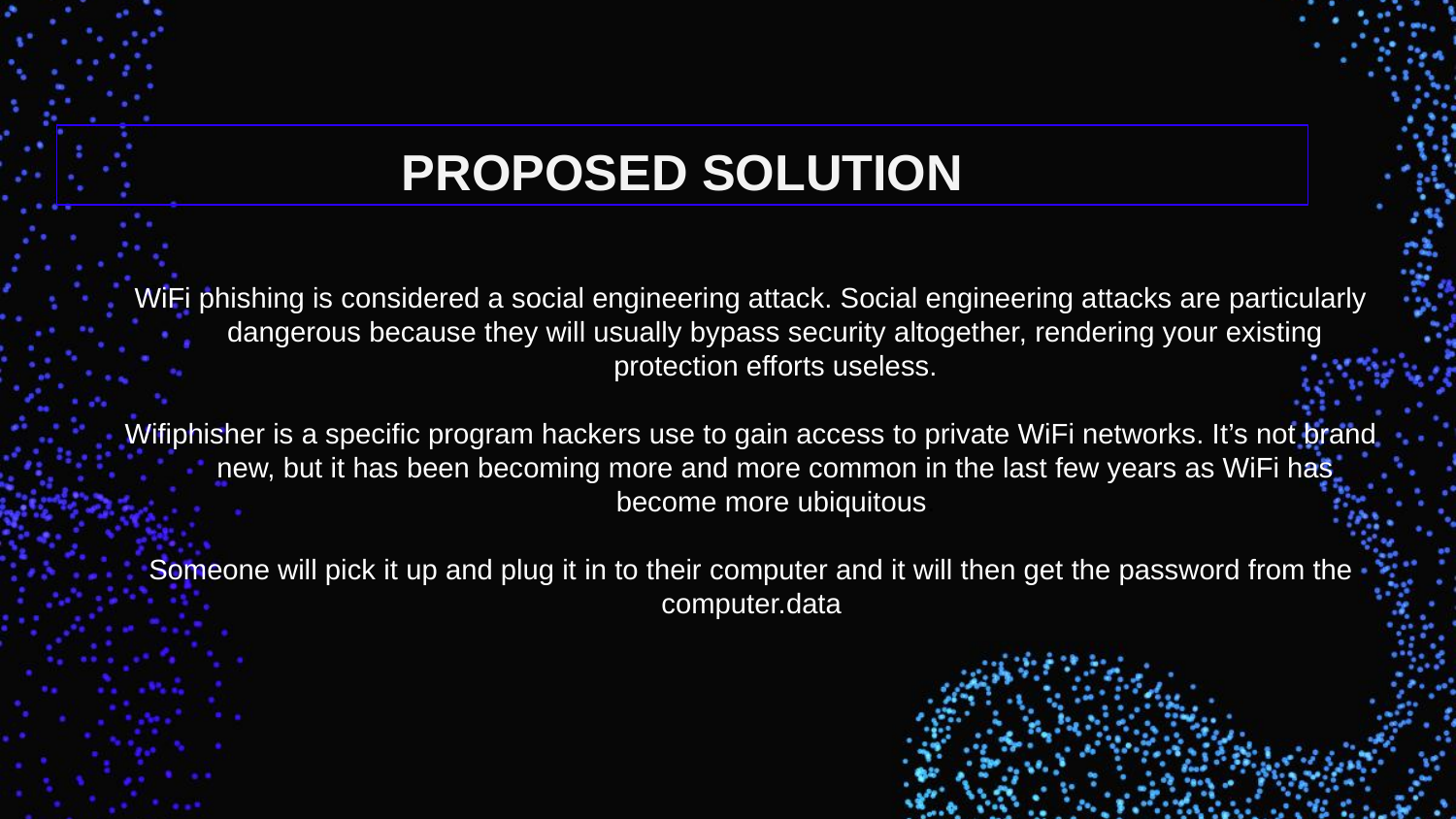

# PROPOSED SOLUTION

WiFi phishing is considered a social engineering attack. Social engineering attacks are particularly dangerous because they will usually bypass security altogether, rendering your existing protection efforts useless.

Wifiphisher is a specific program hackers use to gain access to private WiFi networks. It’s not brand new, but it has been becoming more and more common in the last few years as WiFi has become more ubiquitous.

Someone will pick it up and plug it in to their computer and it will then get the password from the
computer.data